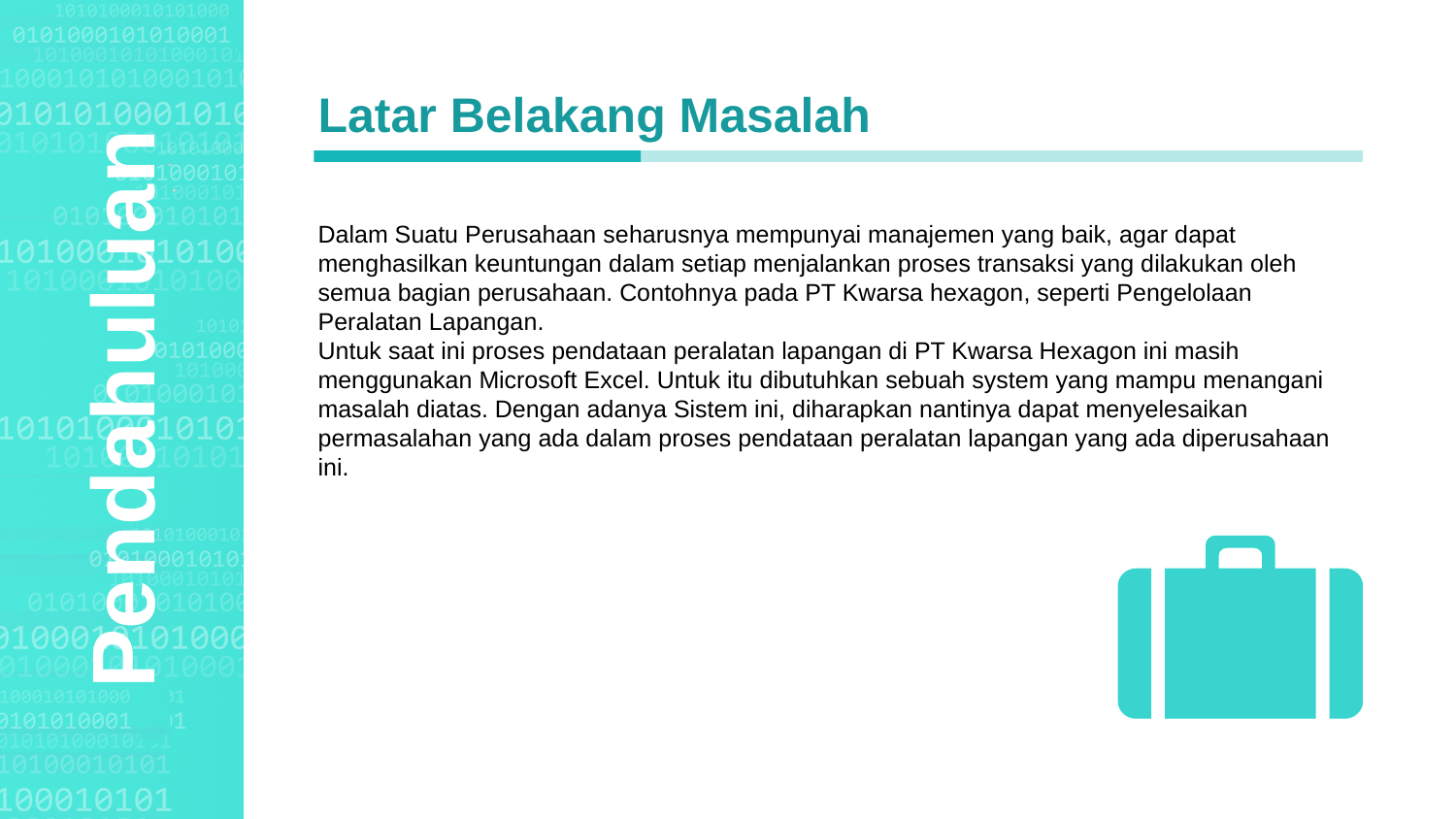

Agenda Style
Latar Belakang Masalah

Dalam Suatu Perusahaan seharusnya mempunyai manajemen yang baik, agar dapat menghasilkan keuntungan dalam setiap menjalankan proses transaksi yang dilakukan oleh semua bagian perusahaan. Contohnya pada PT Kwarsa hexagon, seperti Pengelolaan Peralatan Lapangan.
Untuk saat ini proses pendataan peralatan lapangan di PT Kwarsa Hexagon ini masih menggunakan Microsoft Excel. Untuk itu dibutuhkan sebuah system yang mampu menangani masalah diatas. Dengan adanya Sistem ini, diharapkan nantinya dapat menyelesaikan permasalahan yang ada dalam proses pendataan peralatan lapangan yang ada diperusahaan ini.

Pendahuluan